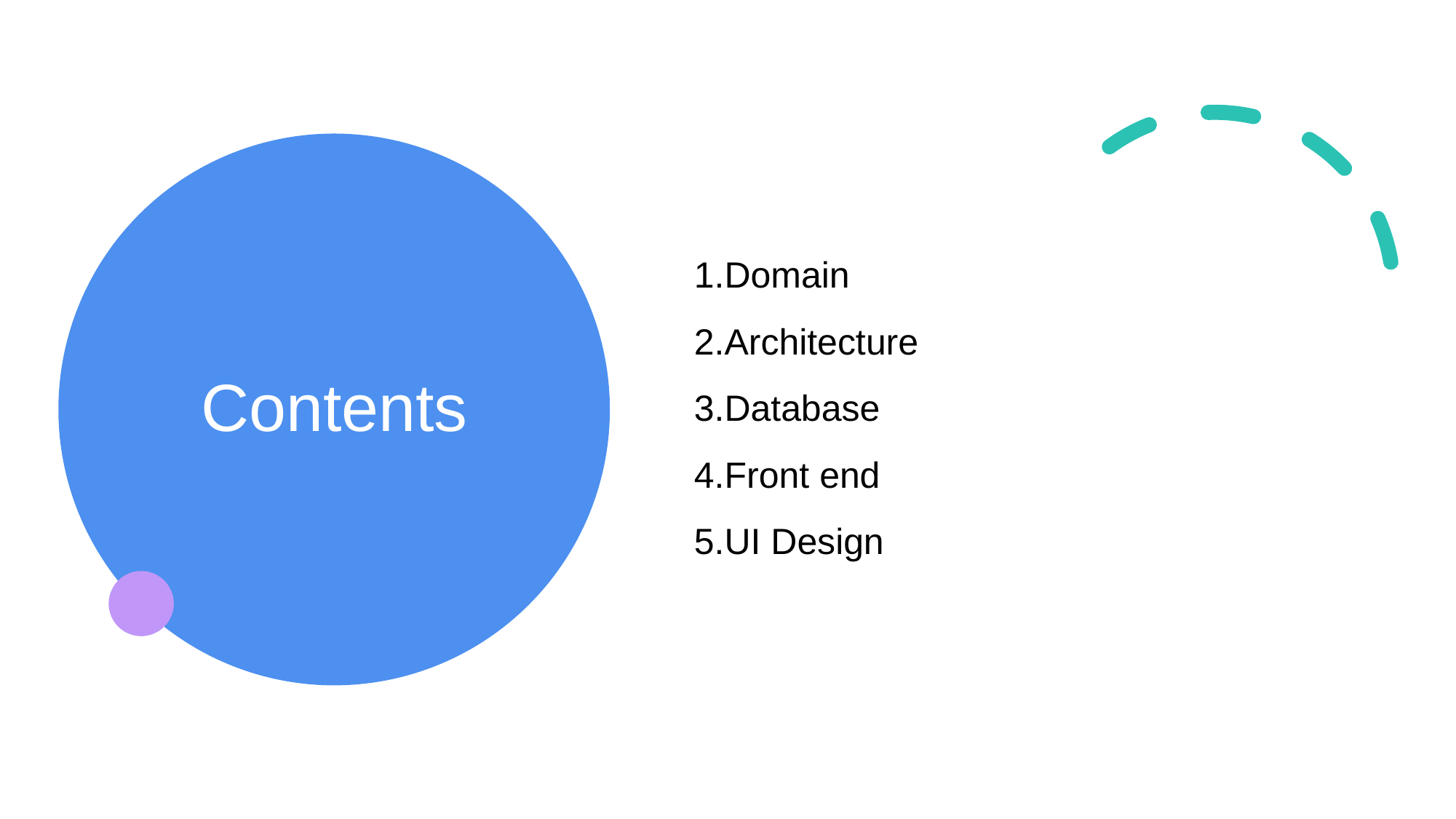

1.Domain
2.Architecture
3.Database
4.Front end
5.UI Design
# Contents